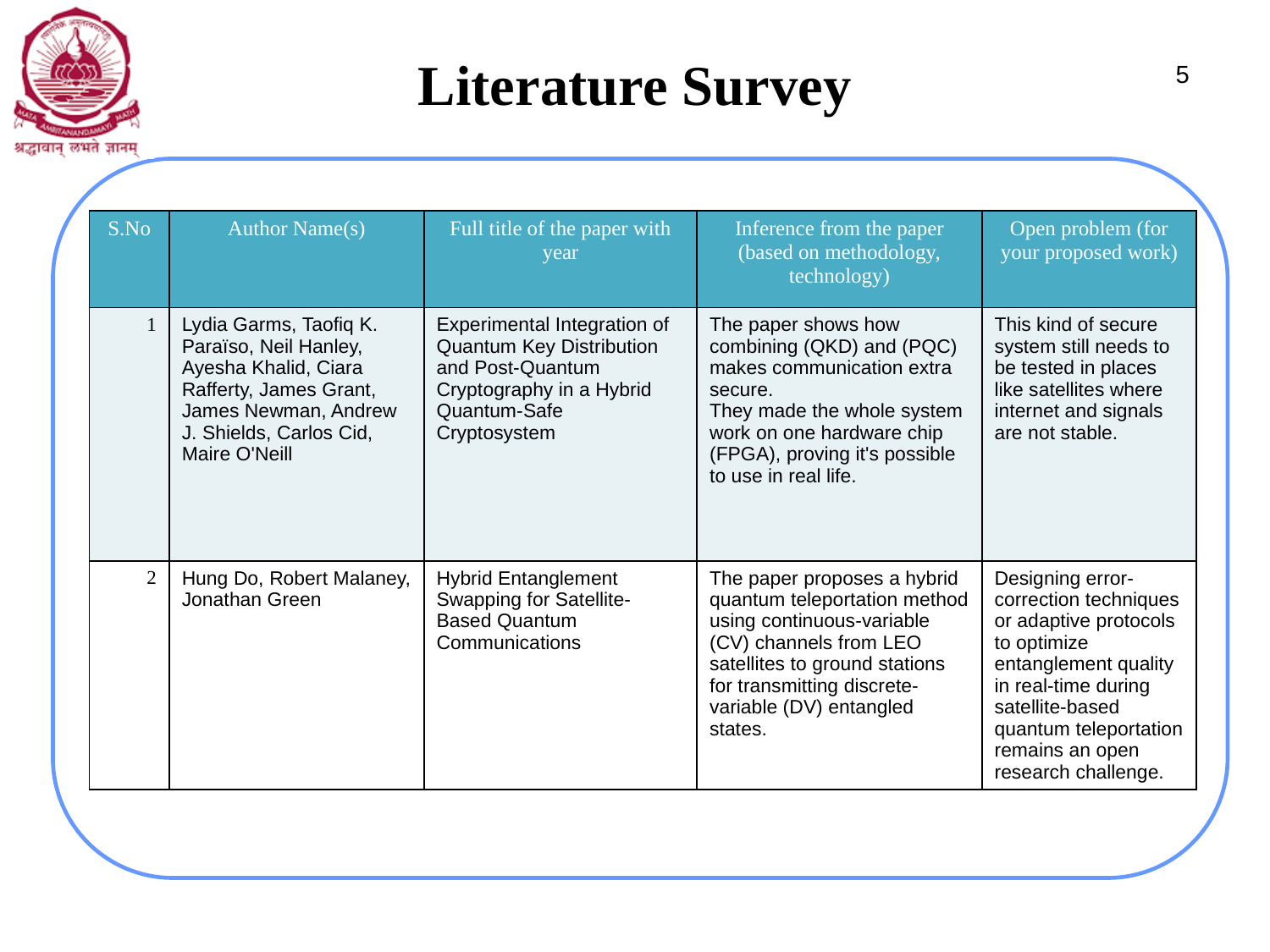

# Literature Survey
5
| S.No | Author Name(s) | Full title of the paper with year | Inference from the paper (based on methodology, technology) | Open problem (for your proposed work) |
| --- | --- | --- | --- | --- |
| 1 | Lydia Garms, Taofiq K. Paraïso, Neil Hanley, Ayesha Khalid, Ciara Rafferty, James Grant, James Newman, Andrew J. Shields, Carlos Cid, Maire O'Neill | Experimental Integration of Quantum Key Distribution and Post-Quantum Cryptography in a Hybrid Quantum-Safe Cryptosystem | The paper shows how combining (QKD) and (PQC) makes communication extra secure. They made the whole system work on one hardware chip (FPGA), proving it's possible to use in real life. | This kind of secure system still needs to be tested in places like satellites where internet and signals are not stable. |
| 2 | Hung Do, Robert Malaney, Jonathan Green | Hybrid Entanglement Swapping for Satellite-Based Quantum Communications | The paper proposes a hybrid quantum teleportation method using continuous-variable (CV) channels from LEO satellites to ground stations for transmitting discrete-variable (DV) entangled states. | Designing error-correction techniques or adaptive protocols to optimize entanglement quality in real-time during satellite-based quantum teleportation remains an open research challenge. |